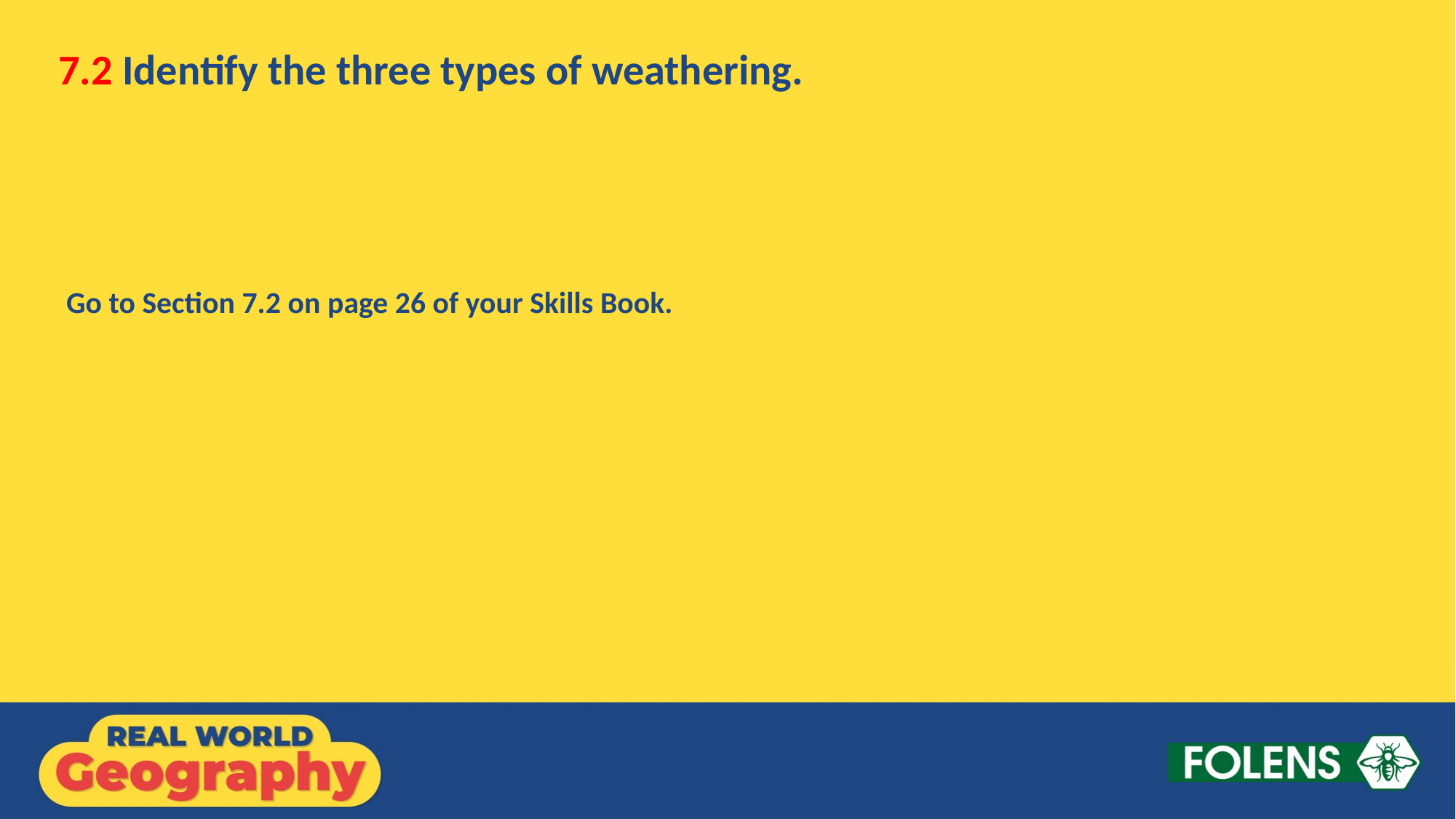

7.2 Identify the three types of weathering.
Go to Section 7.2 on page 26 of your Skills Book.